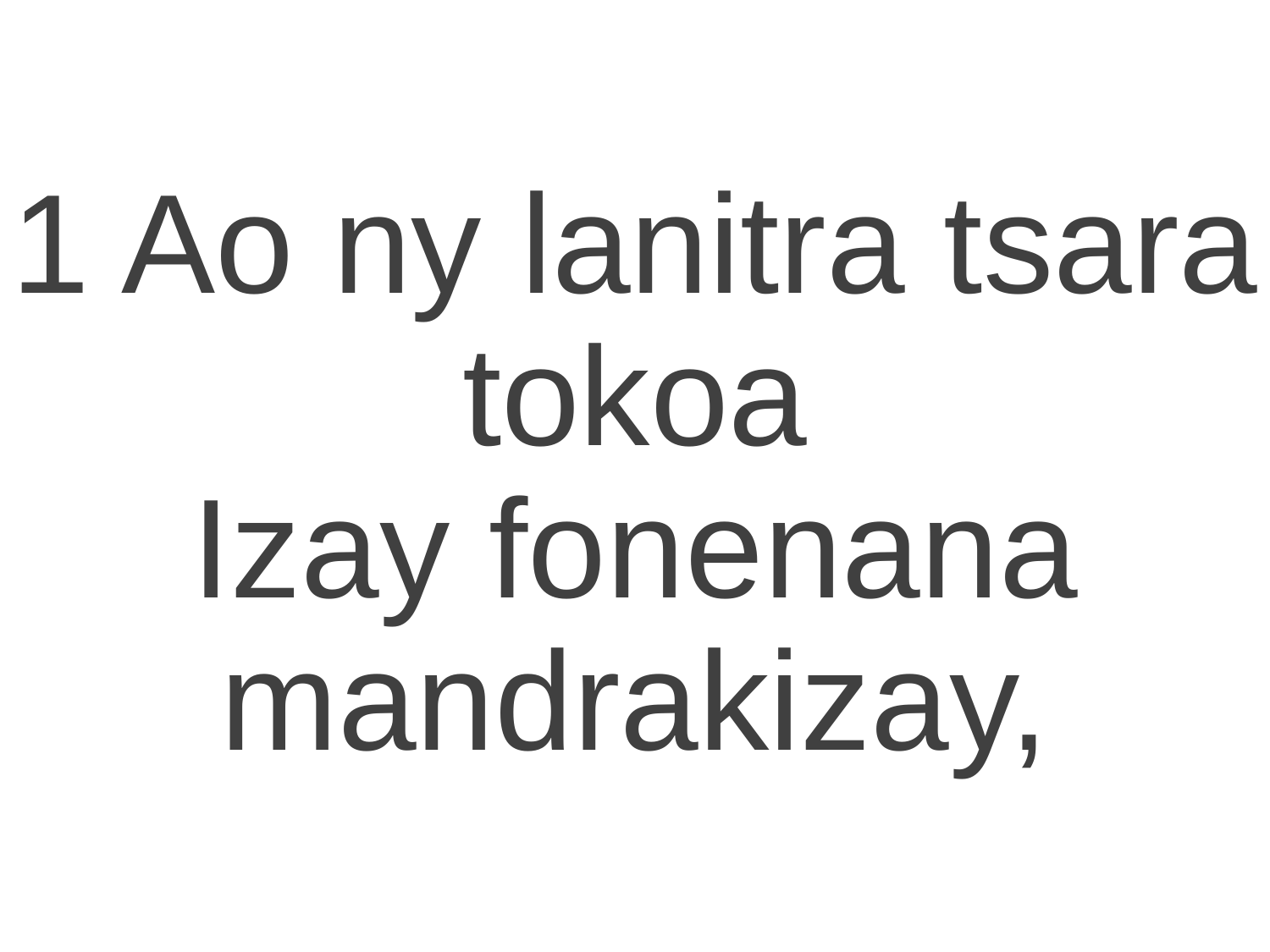

1 Ao ny lanitra tsara tokoa
Izay fonenana mandrakizay,